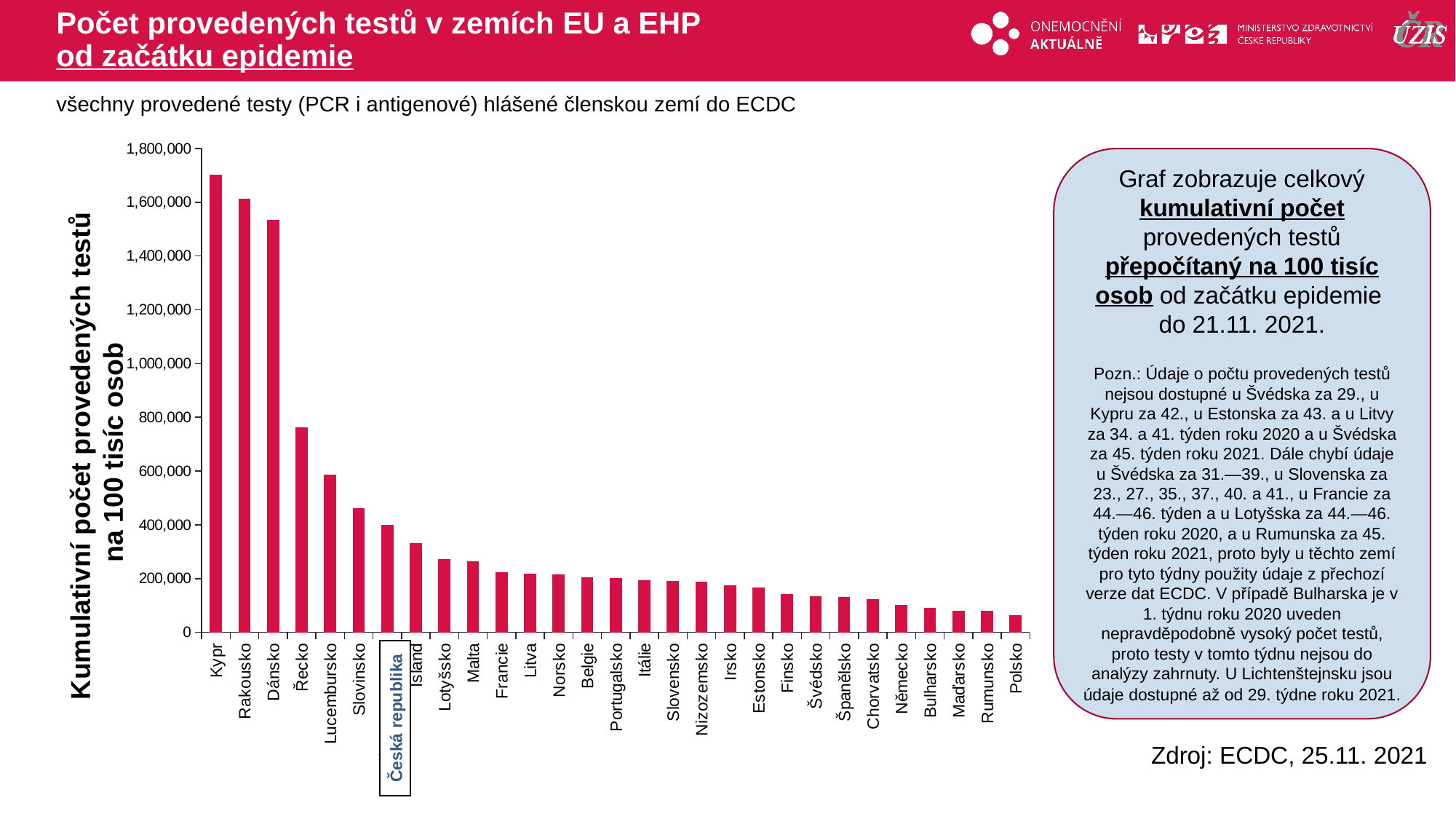

# Počet provedených testů v zemích EU a EHP od začátku epidemie
všechny provedené testy (PCR i antigenové) hlášené členskou zemí do ECDC

### Chart

| Category | testy |
|---|---|
| Kypr | 1701472.5142313389 |
| Rakousko | 1610317.8676167254 |
| Dánsko | 1531769.6942156155 |
| Řecko | 760942.6075225555 |
| Lucembursko | 584182.601084797 |
| Slovinsko | 459899.5353222375 |
| Česká republika | 399779.9127150436 |
| Island | 330107.59775247576 |
| Lotyšsko | 272455.58074619627 |
| Malta | 262070.41300984912 |
| Francie | 223670.51674344004 |
| Litva | 216888.86184768562 |
| Norsko | 214185.0703669065 |
| Belgie | 202990.59921336107 |
| Portugalsko | 200871.71516376067 |
| Itálie | 191453.3604527104 |
| Slovensko | 189875.59805807134 |
| Nizozemsko | 187911.33864921526 |
| Irsko | 175055.95797310473 |
| Estonsko | 165045.64416513164 |
| Finsko | 141061.6126713303 |
| Švédsko | 133740.81791984558 |
| Španělsko | 129318.23287849684 |
| Chorvatsko | 122747.2022453498 |
| Německo | 100491.56446742256 |
| Bulharsko | 89524.32013777782 |
| Maďarsko | 80058.96089533923 |
| Rumunsko | 78042.11510283235 |
| Polsko | 63808.74899606509 |
Graf zobrazuje celkový kumulativní počet provedených testů přepočítaný na 100 tisíc osob od začátku epidemie
do 21.11. 2021.

Pozn.: Údaje o počtu provedených testů nejsou dostupné u Švédska za 29., u Kypru za 42., u Estonska za 43. a u Litvy za 34. a 41. týden roku 2020 a u Švédska za 45. týden roku 2021. Dále chybí údaje u Švédska za 31.—39., u Slovenska za 23., 27., 35., 37., 40. a 41., u Francie za 44.—46. týden a u Lotyšska za 44.—46. týden roku 2020, a u Rumunska za 45. týden roku 2021, proto byly u těchto zemí pro tyto týdny použity údaje z přechozí verze dat ECDC. V případě Bulharska je v 1. týdnu roku 2020 uveden nepravděpodobně vysoký počet testů, proto testy v tomto týdnu nejsou do analýzy zahrnuty. U Lichtenštejnsku jsou údaje dostupné až od 29. týdne roku 2021.
Kumulativní počet provedených testů
na 100 tisíc osob
Česká republika
Zdroj: ECDC, 25.11. 2021